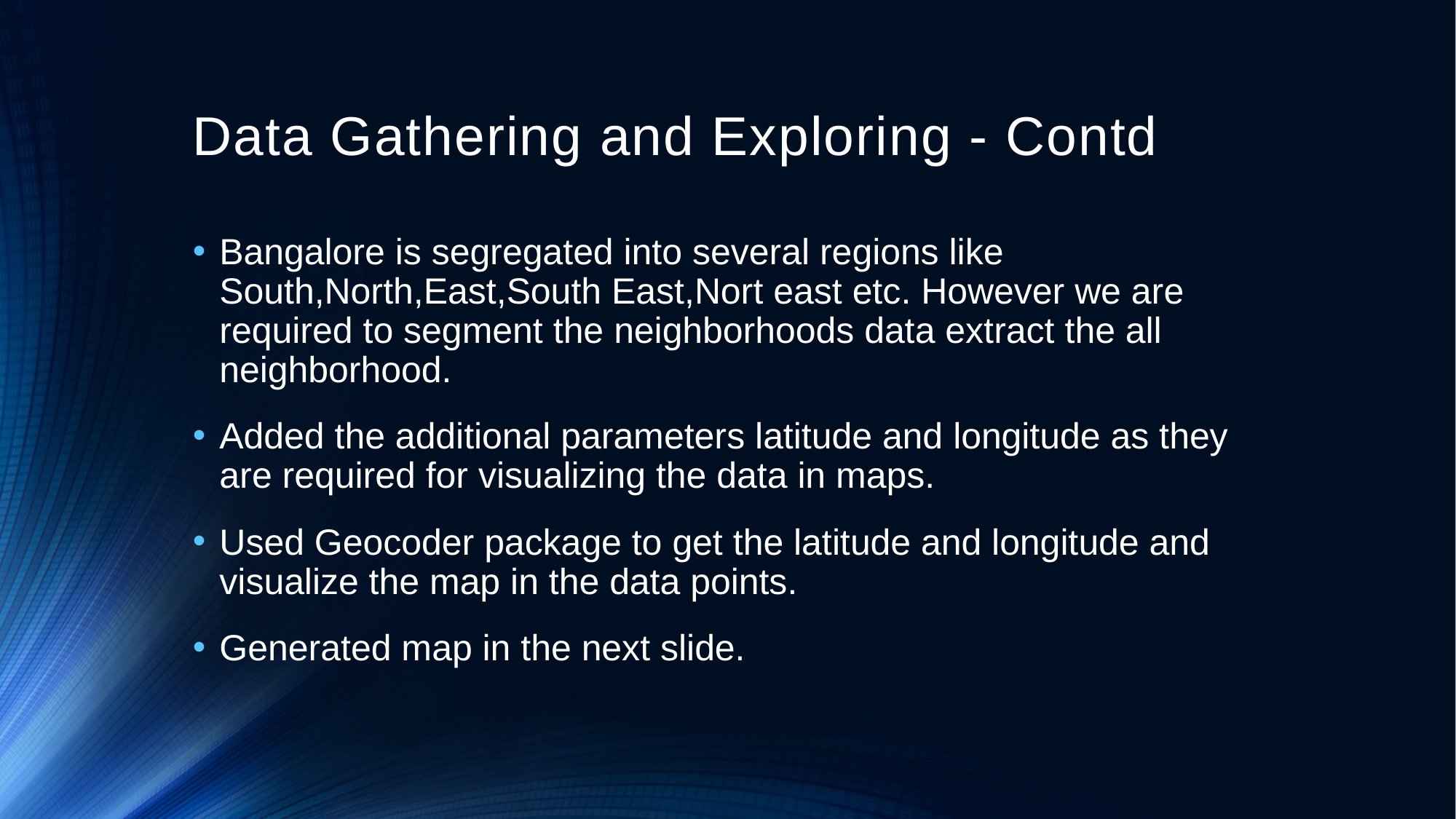

# Data Gathering and Exploring - Contd
Bangalore is segregated into several regions like South,North,East,South East,Nort east etc. However we are required to segment the neighborhoods data extract the all neighborhood.
Added the additional parameters latitude and longitude as they are required for visualizing the data in maps.
Used Geocoder package to get the latitude and longitude and visualize the map in the data points.
Generated map in the next slide.